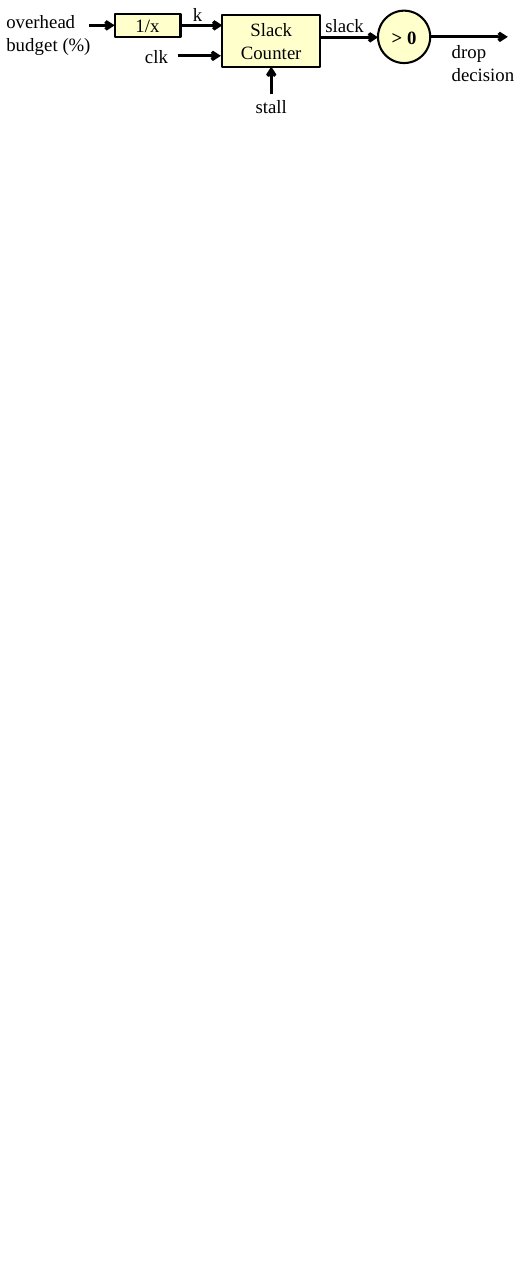

k
overhead budget (%)
slack

1/x
Slack Counter
> 0
drop decision
clk
stall